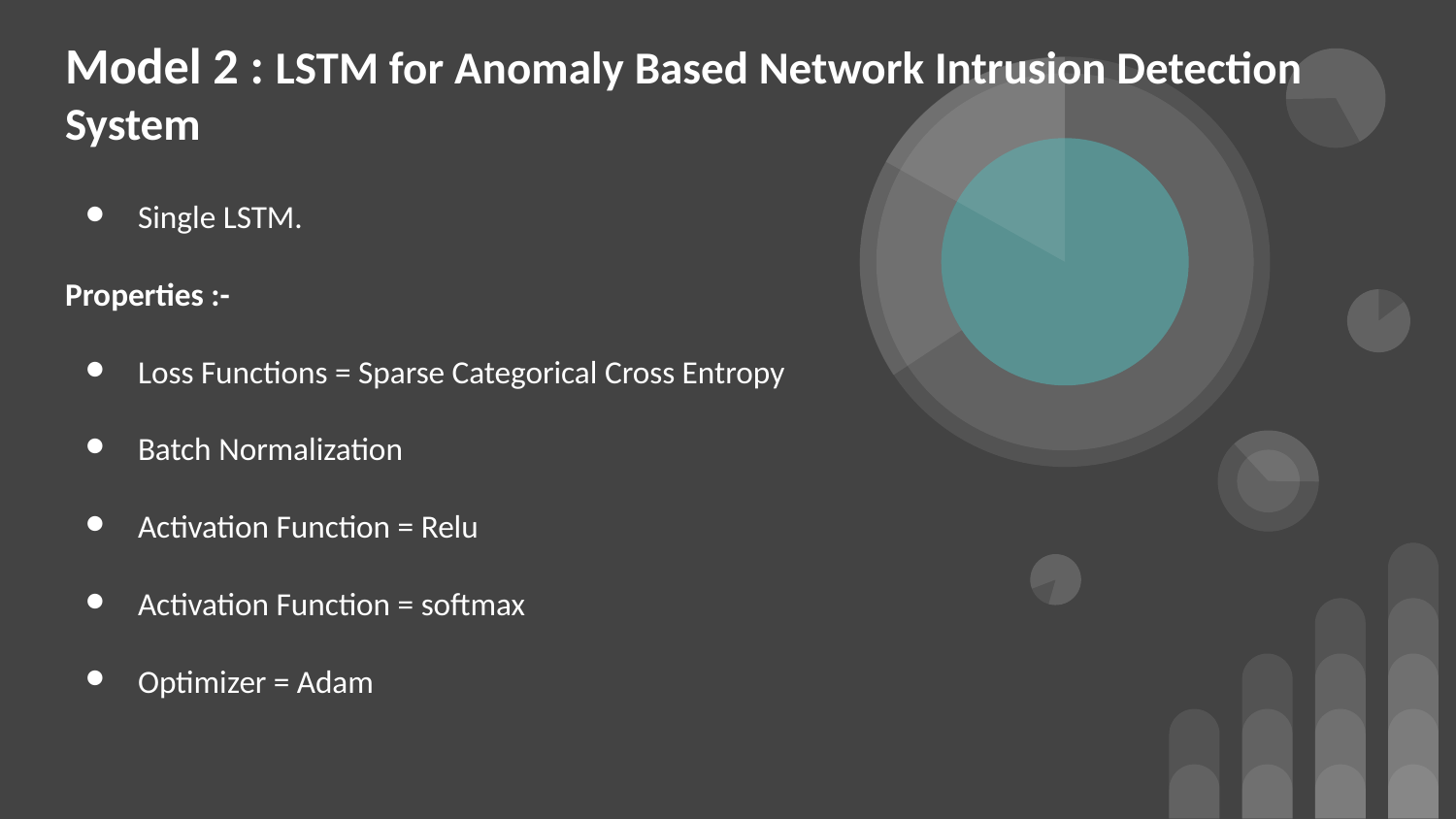

# Model 2 : LSTM for Anomaly Based Network Intrusion Detection System
Single LSTM.

Properties :-

Loss Functions = Sparse Categorical Cross Entropy

Batch Normalization

Activation Function = Relu

Activation Function = softmax

Optimizer = Adam